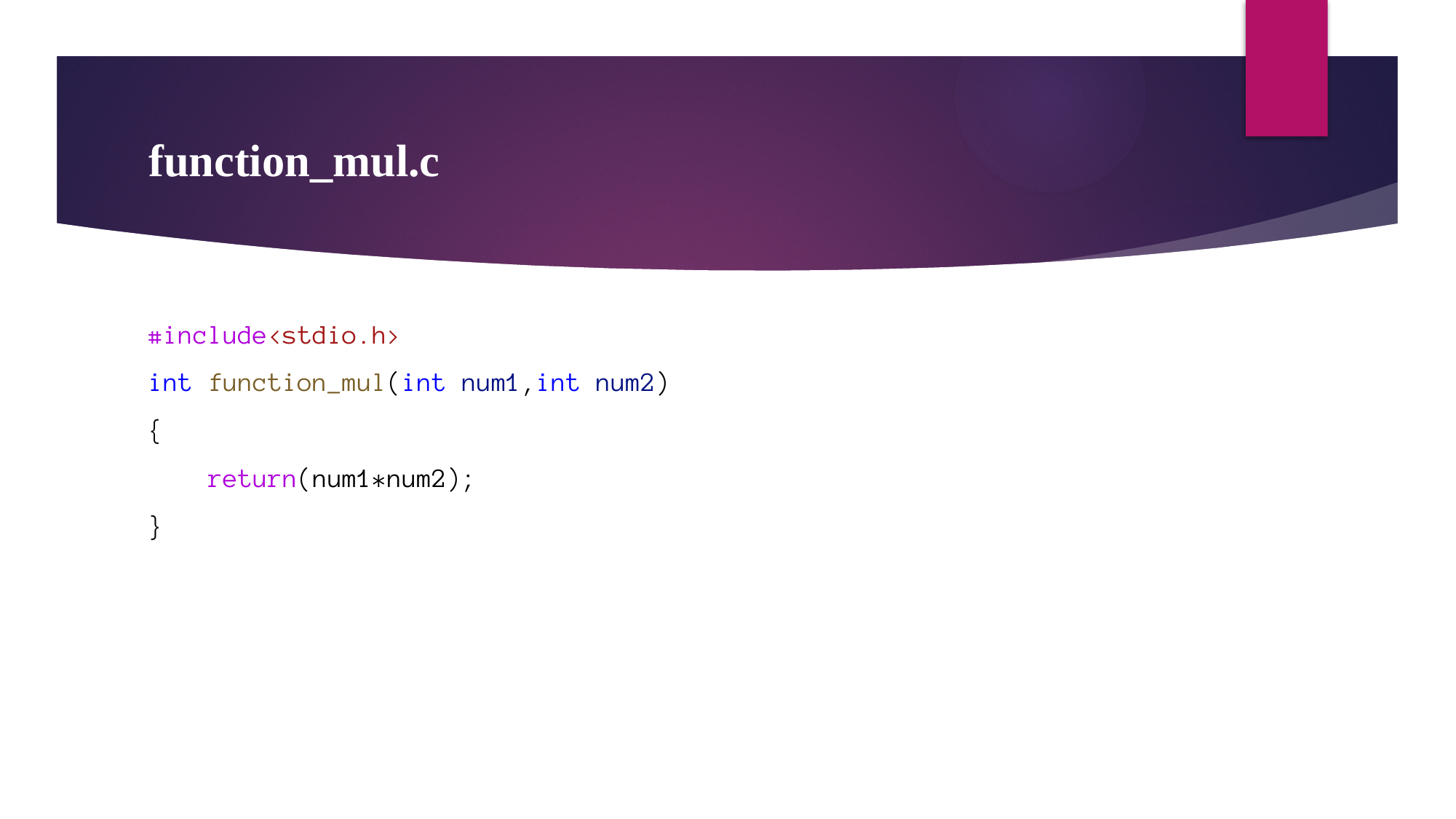

# function_mul.c
#include<stdio.h>
int function_mul(int num1,int num2)
{
    return(num1*num2);
}